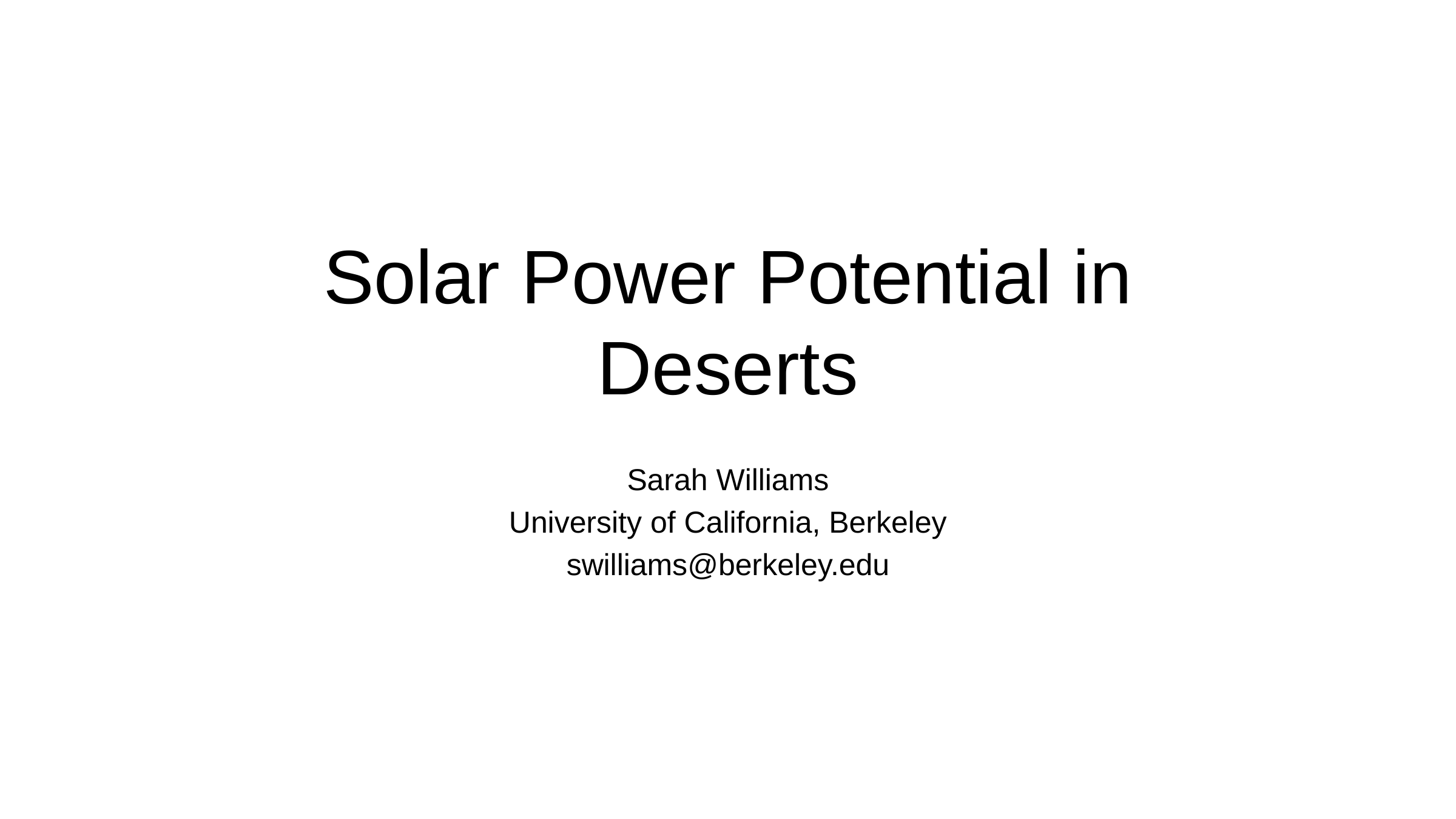

# Solar Power Potential in Deserts
Sarah Williams
University of California, Berkeley
swilliams@berkeley.edu